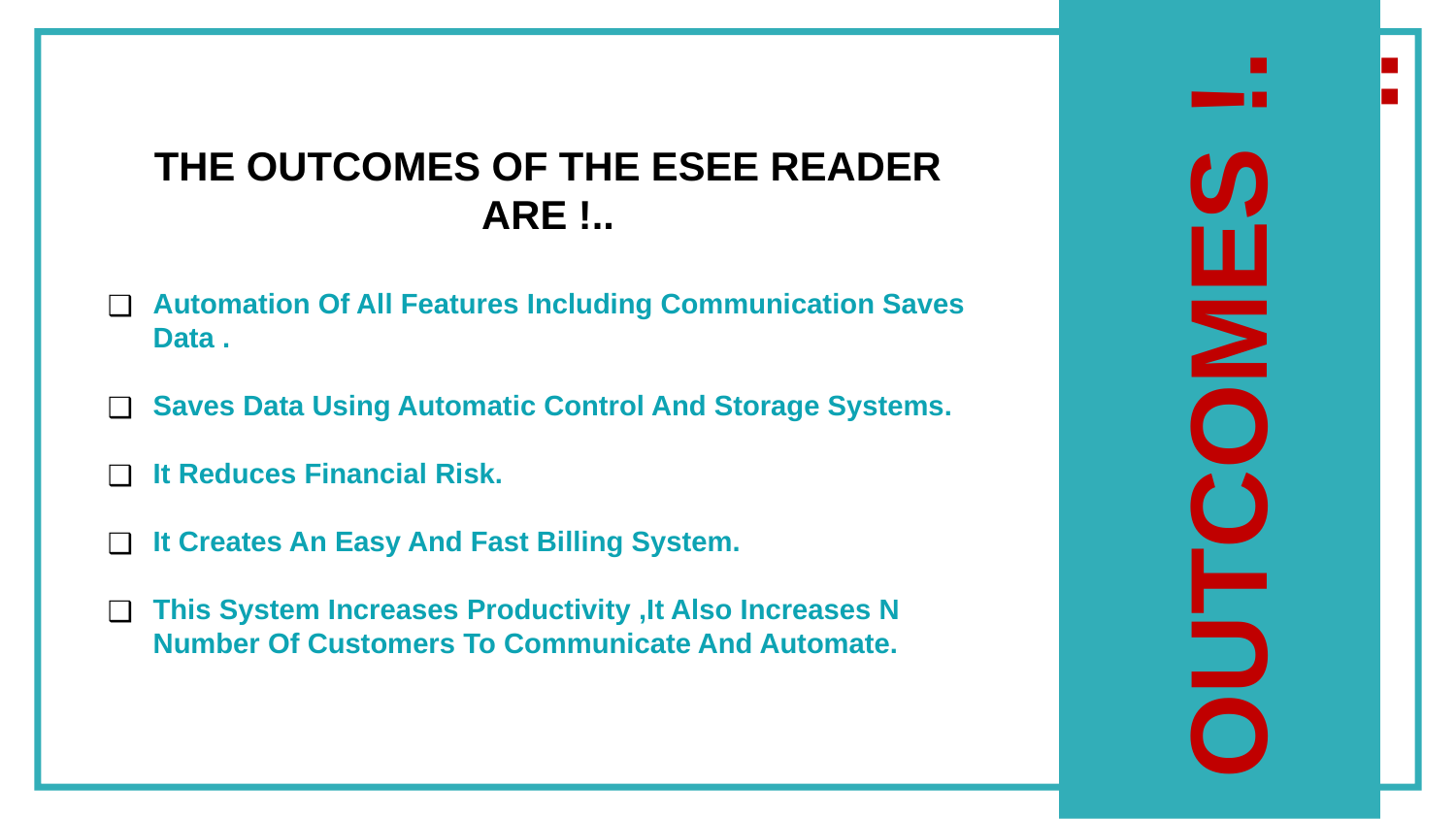

THE OUTCOMES OF THE ESEE READER ARE !..

Automation Of All Features Including Communication Saves Data .

Saves Data Using Automatic Control And Storage Systems.

It Reduces Financial Risk.

It Creates An Easy And Fast Billing System.

This System Increases Productivity ,It Also Increases N Number Of Customers To Communicate And Automate.

OUTCOMES !...